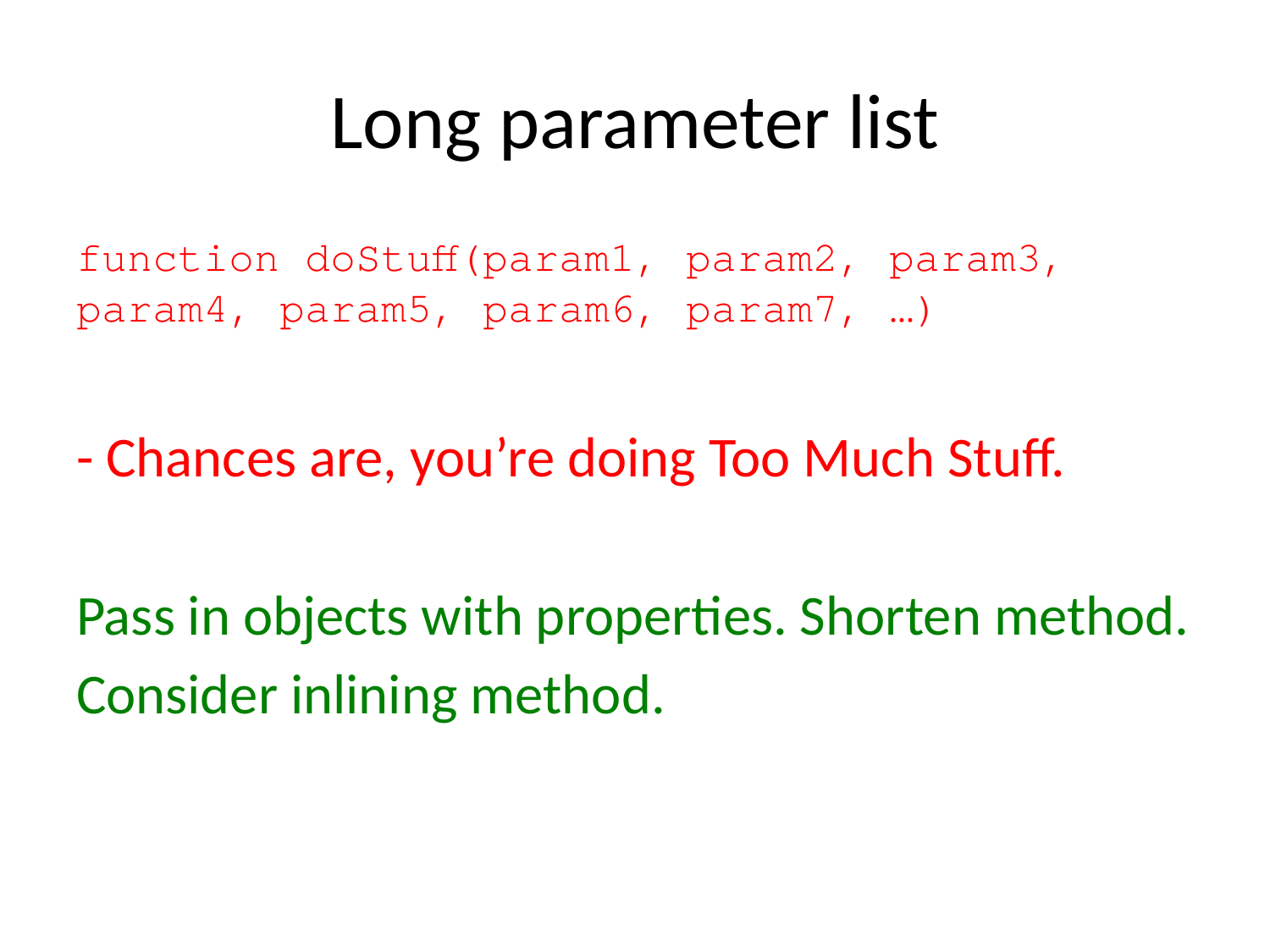

# Long parameter list
function doStuff(param1, param2, param3, param4, param5, param6, param7, …)

- Chances are, you’re doing Too Much Stuff.

Pass in objects with properties. Shorten method.
Consider inlining method.